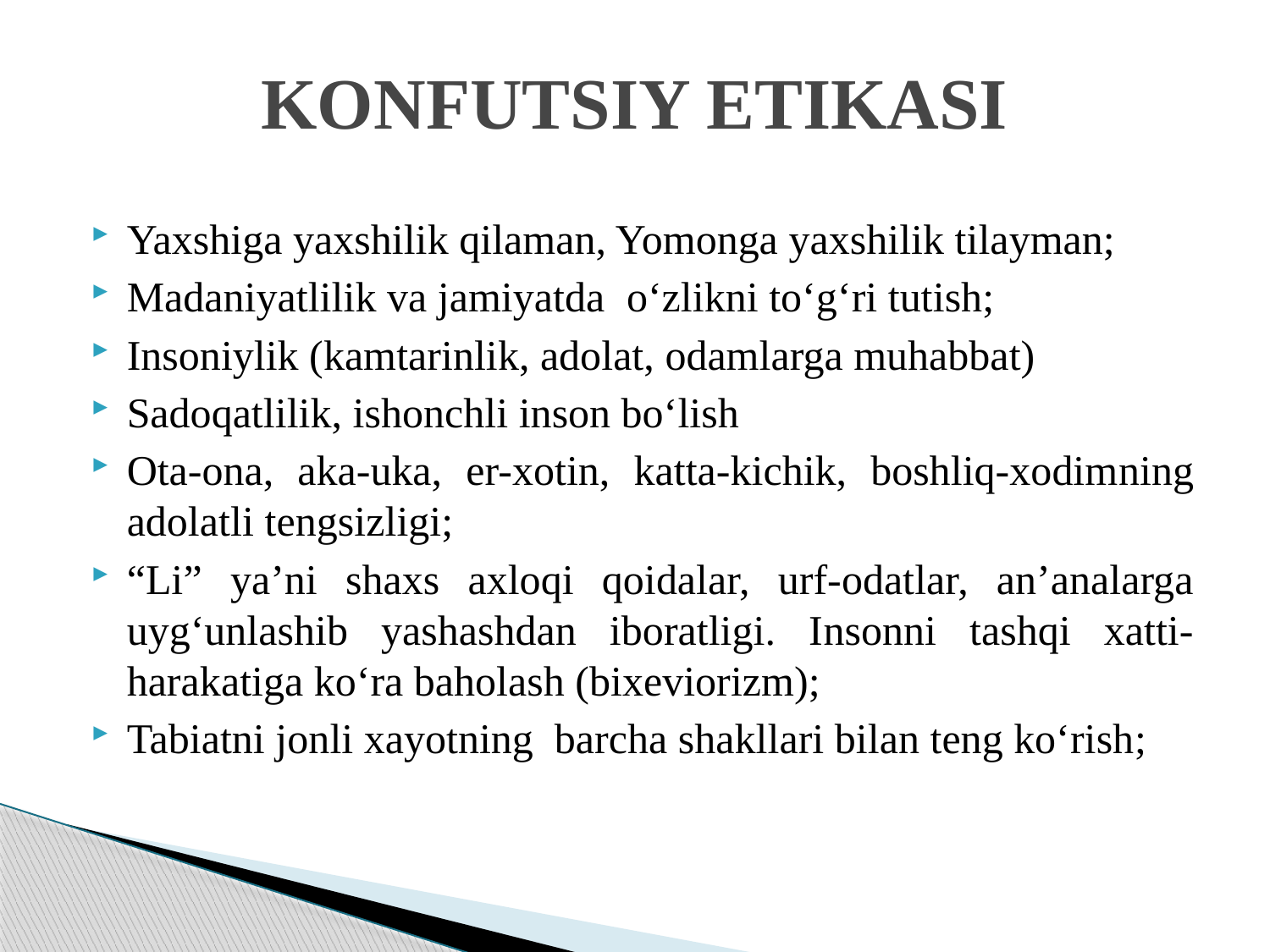

# KONFUTSIY ETIKASI
Yaxshiga yaxshilik qilaman, Yomonga yaxshilik tilayman;
Madaniyatlilik va jamiyatda  o‘zlikni to‘g‘ri tutish;
Insoniylik (kamtarinlik, adolat, odamlarga muhabbat)
Sadoqatlilik, ishonchli inson bo‘lish
Ota-ona, aka-uka, er-xotin, katta-kichik, boshliq-xodimning adolatli tengsizligi;
“Li” ya’ni shaxs axloqi qoidalar, urf-odatlar, an’analarga uyg‘unlashib yashashdan iboratligi. Insonni tashqi xatti-harakatiga ko‘ra baholash (bixeviorizm);
Tabiatni jonli xayotning  barcha shakllari bilan teng ko‘rish;